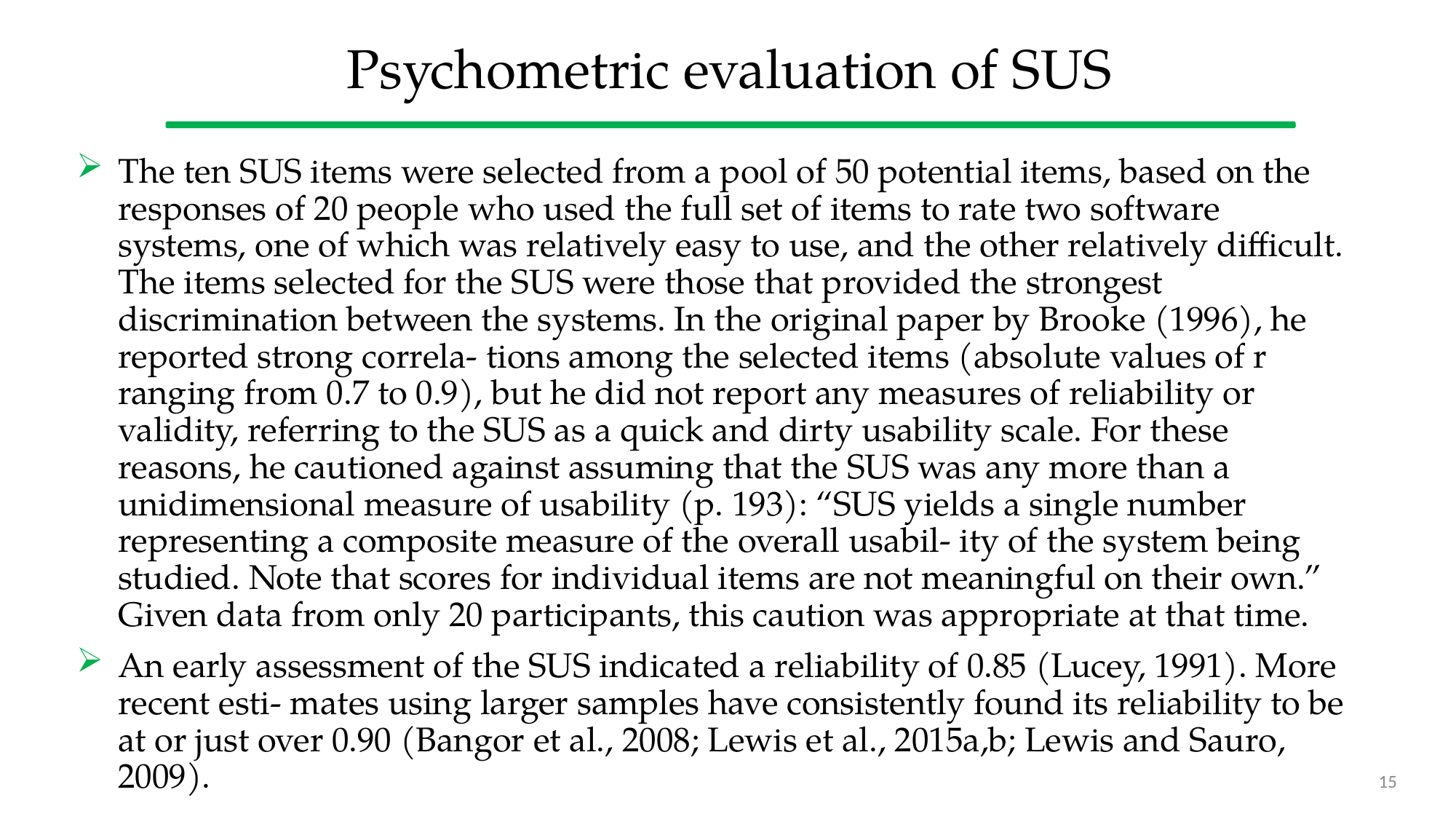

# Psychometric evaluation of SUS
The ten SUS items were selected from a pool of 50 potential items, based on the responses of 20 people who used the full set of items to rate two software systems, one of which was relatively easy to use, and the other relatively difficult. The items selected for the SUS were those that provided the strongest discrimination between the systems. In the original paper by Brooke (1996), he reported strong correla- tions among the selected items (absolute values of r ranging from 0.7 to 0.9), but he did not report any measures of reliability or validity, referring to the SUS as a quick and dirty usability scale. For these reasons, he cautioned against assuming that the SUS was any more than a unidimensional measure of usability (p. 193): “SUS yields a single number representing a composite measure of the overall usabil- ity of the system being studied. Note that scores for individual items are not meaningful on their own.” Given data from only 20 participants, this caution was appropriate at that time.
An early assessment of the SUS indicated a reliability of 0.85 (Lucey, 1991). More recent esti- mates using larger samples have consistently found its reliability to be at or just over 0.90 (Bangor et al., 2008; Lewis et al., 2015a,b; Lewis and Sauro, 2009).
15